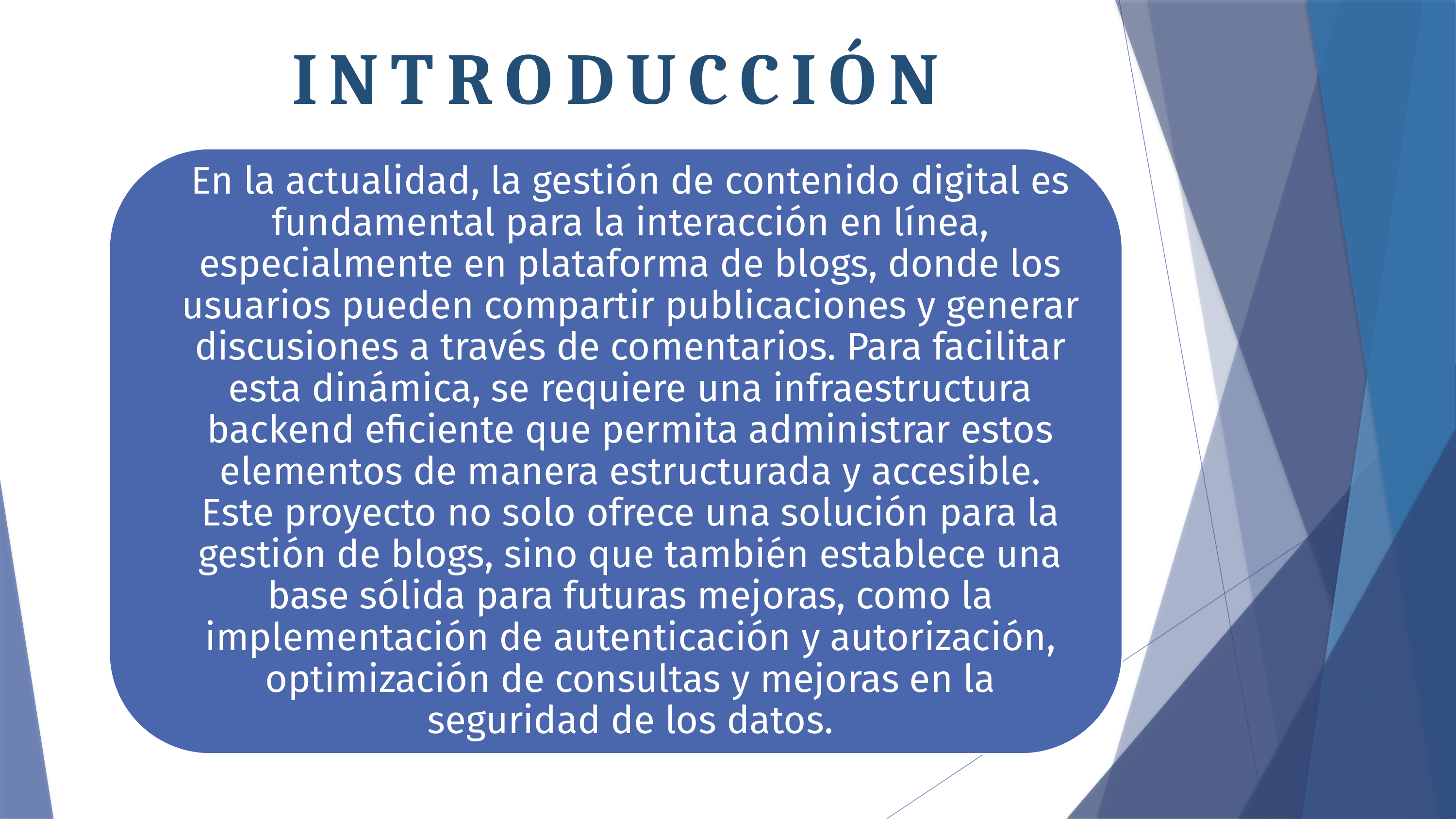

INTRODUCCIÓN
En la actualidad, la gestión de contenido digital es fundamental para la interacción en línea, especialmente en plataforma de blogs, donde los usuarios pueden compartir publicaciones y generar discusiones a través de comentarios. Para facilitar esta dinámica, se requiere una infraestructura backend eficiente que permita administrar estos elementos de manera estructurada y accesible. Este proyecto no solo ofrece una solución para la gestión de blogs, sino que también establece una base sólida para futuras mejoras, como la implementación de autenticación y autorización, optimización de consultas y mejoras en la seguridad de los datos.